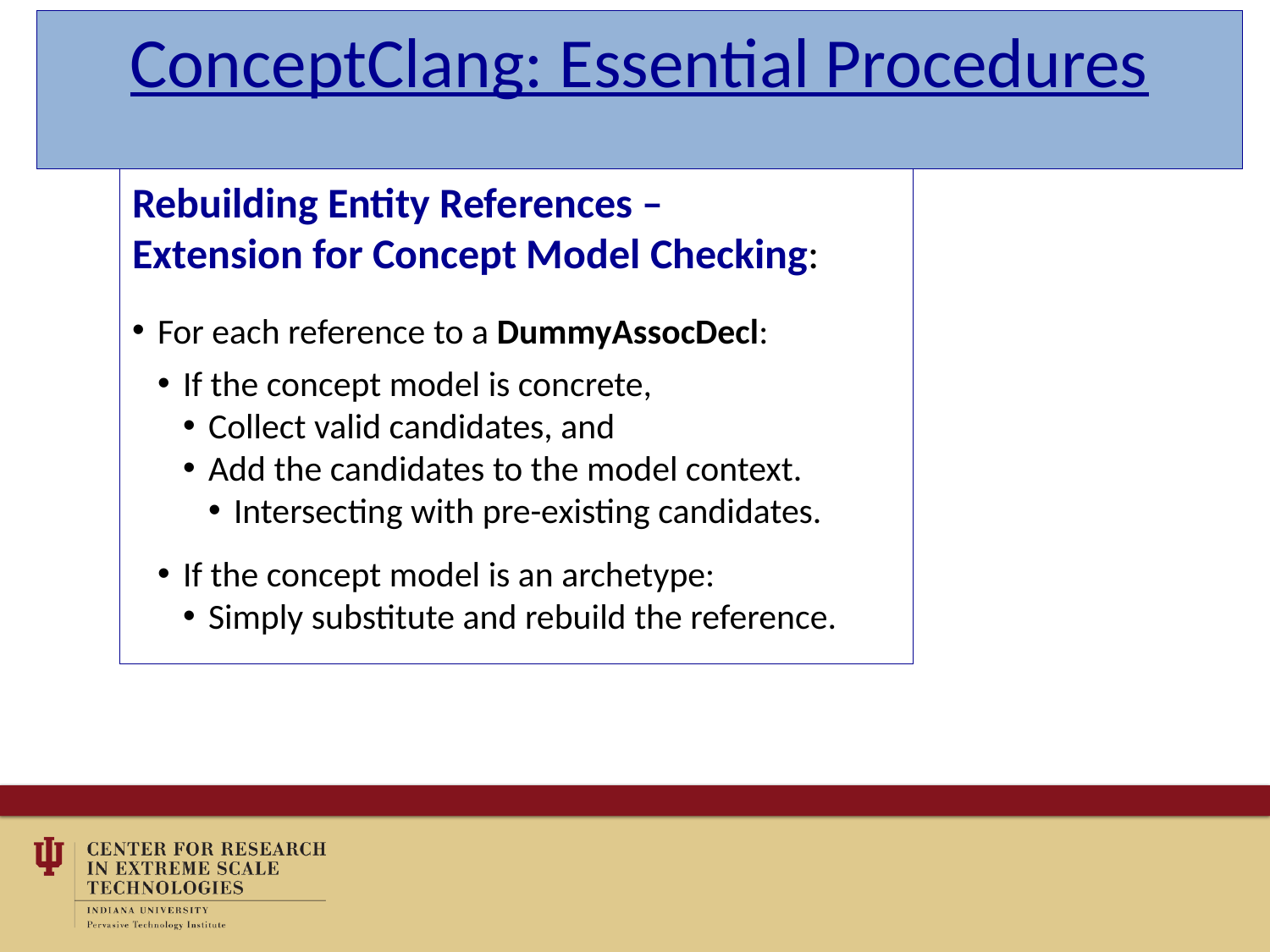

# ConceptClang: Essential Procedures
Rebuilding Entity References –
Extension for Concept Model Checking:

For each reference to a DummyAssocDecl:

If the concept model is concrete,
Collect valid candidates, and
Add the candidates to the model context.
Intersecting with pre-existing candidates.

If the concept model is an archetype:
Simply substitute and rebuild the reference.